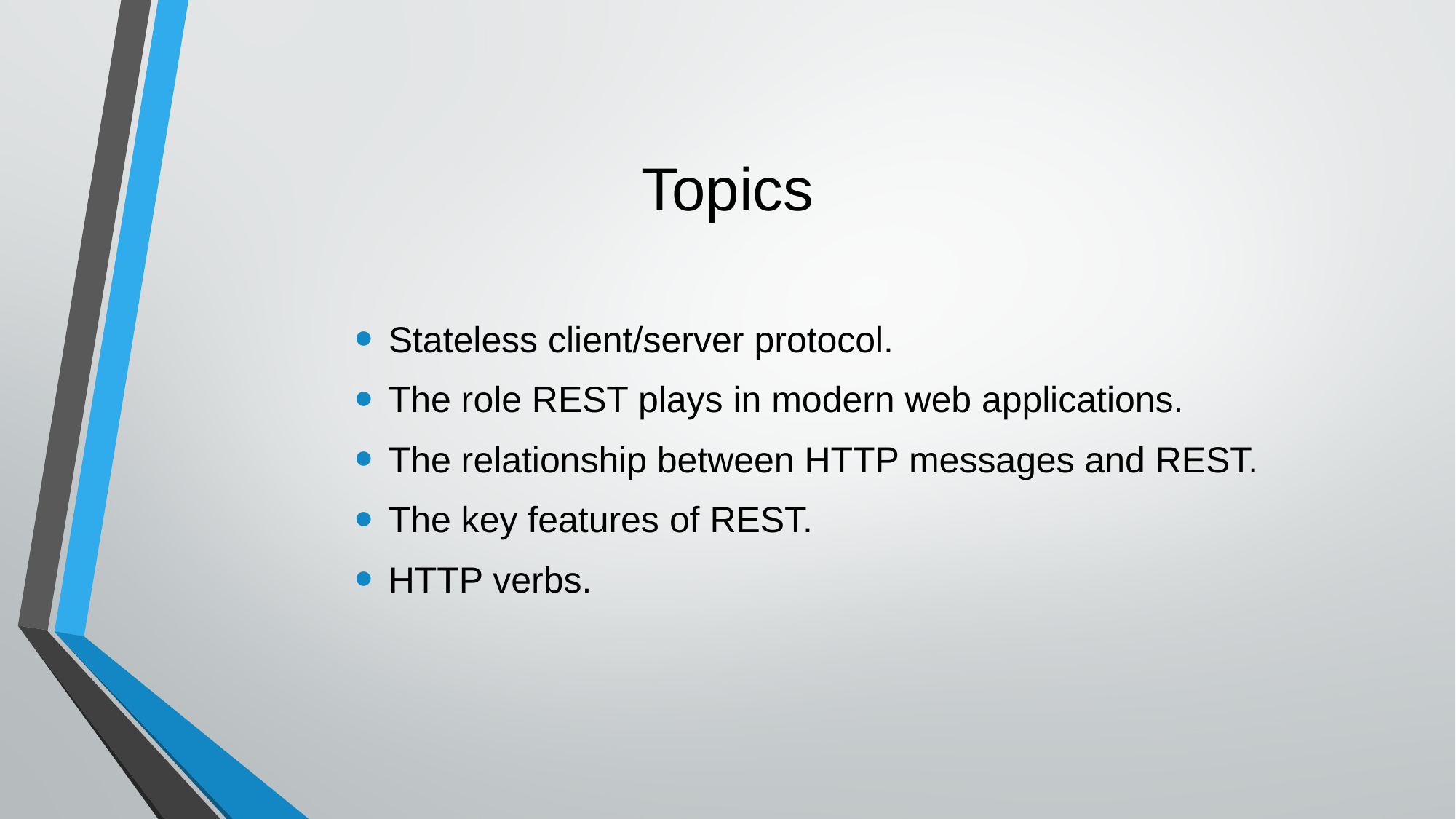

# Topics
Stateless client/server protocol.
The role REST plays in modern web applications.
The relationship between HTTP messages and REST.
The key features of REST.
HTTP verbs.